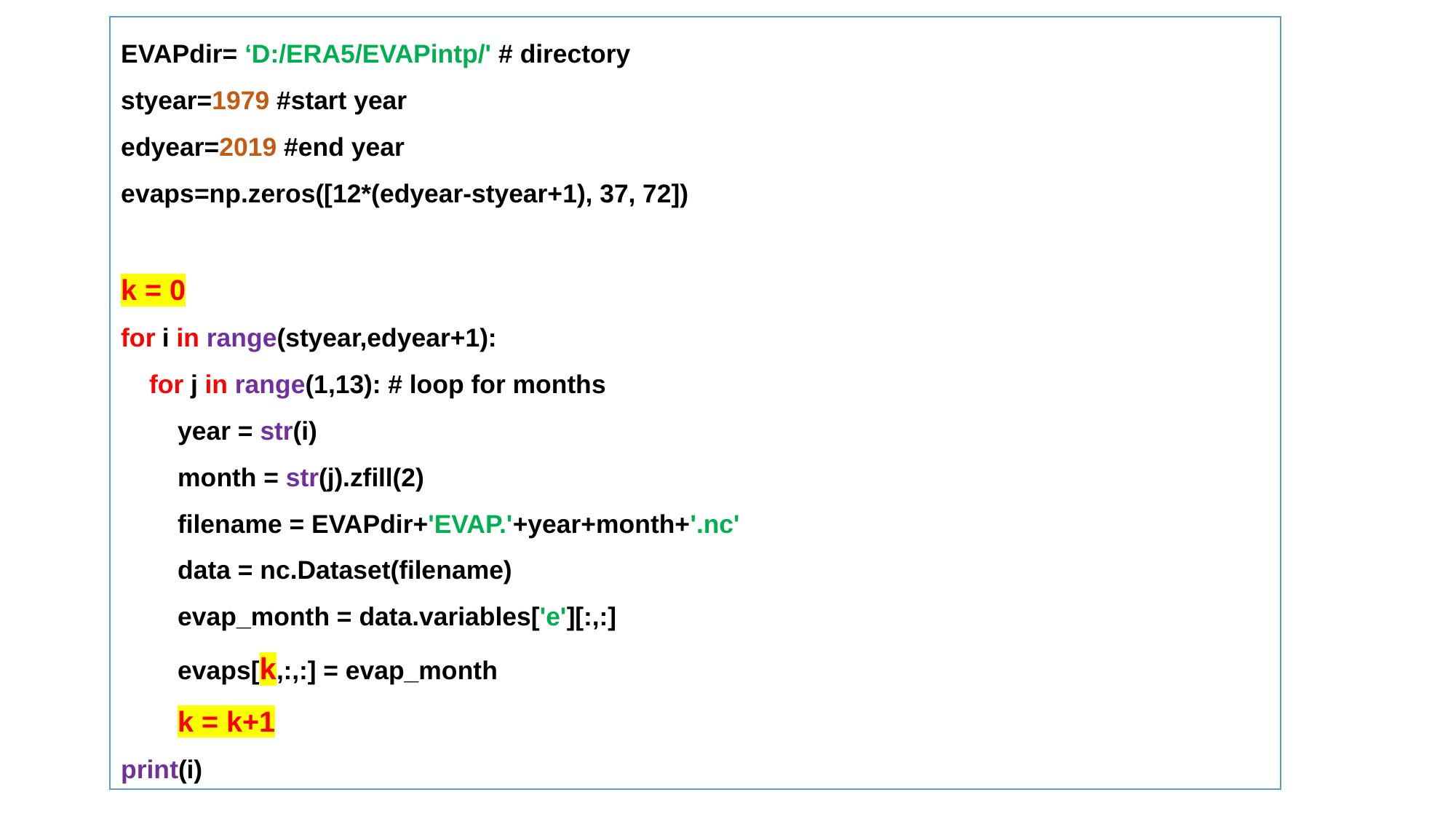

EVAPdir= ‘D:/ERA5/EVAPintp/' # directory
styear=1979 #start year
edyear=2019 #end year
evaps=np.zeros([12*(edyear-styear+1), 37, 72])

k = 0
for i in range(styear,edyear+1):
    for j in range(1,13): # loop for months
        year = str(i)
        month = str(j).zfill(2)
        filename = EVAPdir+'EVAP.'+year+month+'.nc'
        data = nc.Dataset(filename)
        evap_month = data.variables['e'][:,:]
        evaps[k,:,:] = evap_month
        k = k+1
print(i)